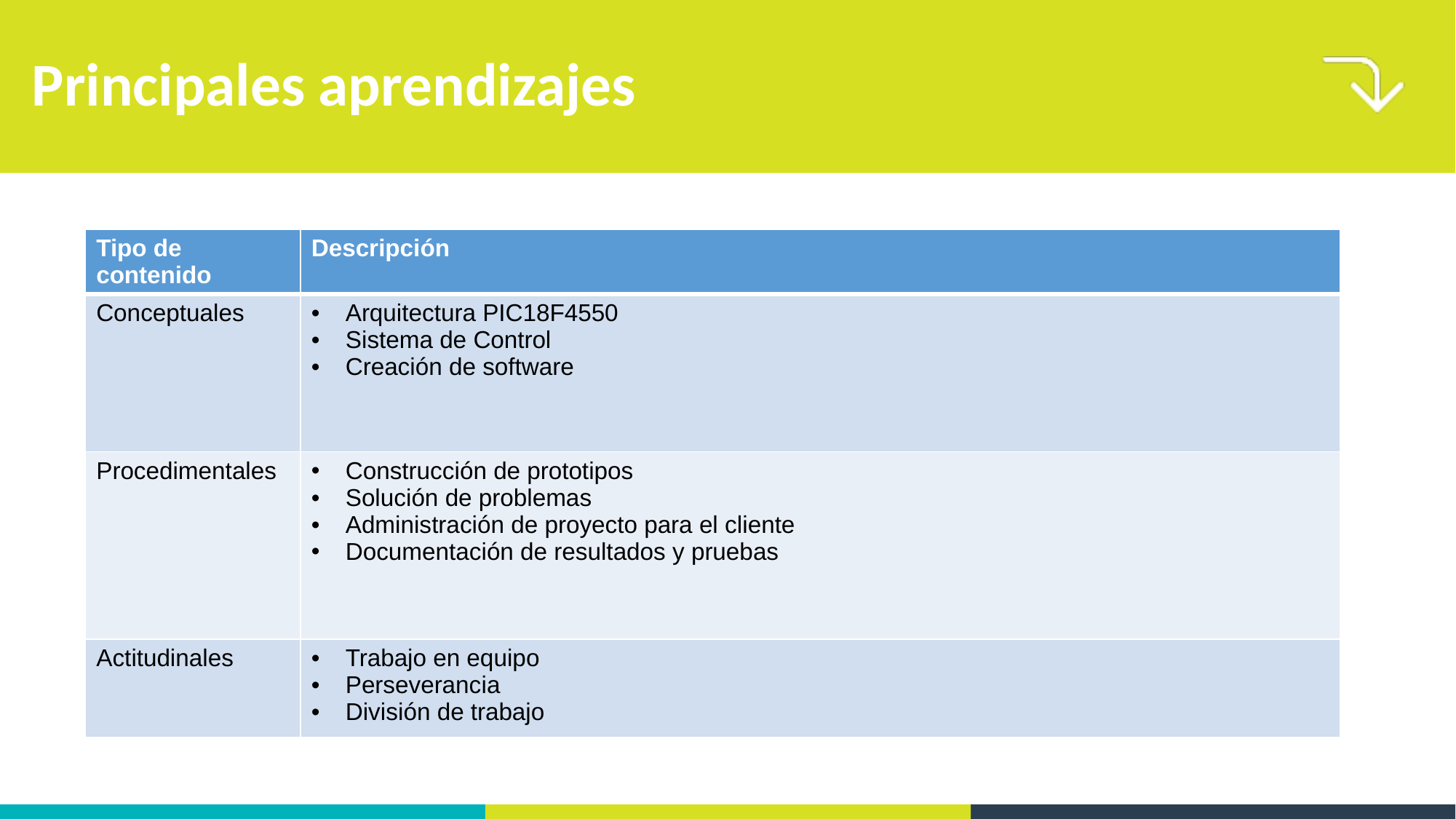

# Principales aprendizajes
| Tipo de contenido | Descripción |
| --- | --- |
| Conceptuales | Arquitectura PIC18F4550 Sistema de Control Creación de software |
| Procedimentales | Construcción de prototipos Solución de problemas Administración de proyecto para el cliente Documentación de resultados y pruebas |
| Actitudinales | Trabajo en equipo Perseverancia División de trabajo |